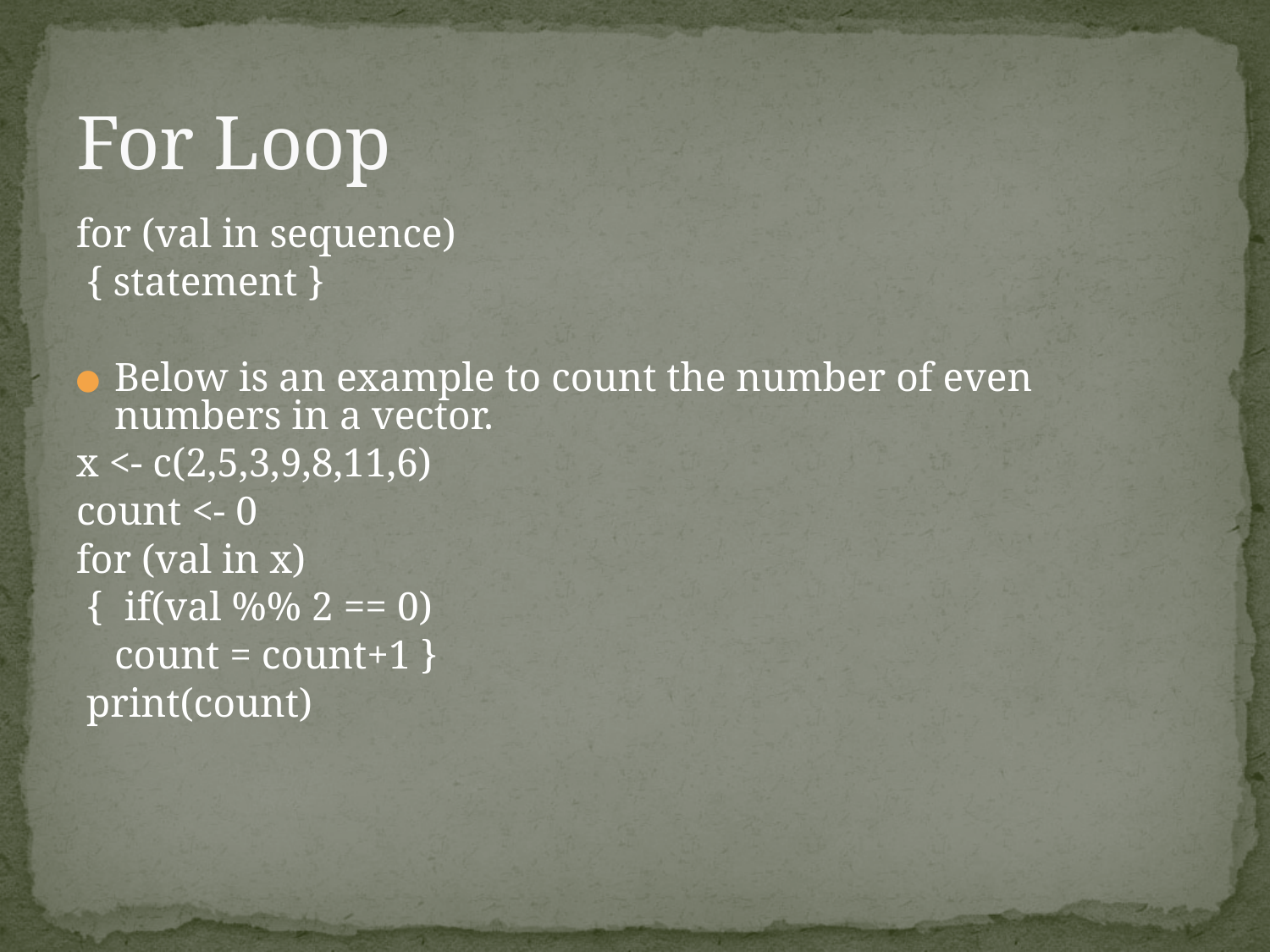

# For Loop
for (val in sequence)
 { statement }

Below is an example to count the number of even numbers in a vector.
x <- c(2,5,3,9,8,11,6)
count <- 0
for (val in x)
 {	 if(val %% 2 == 0)
	count = count+1 }
 print(count)